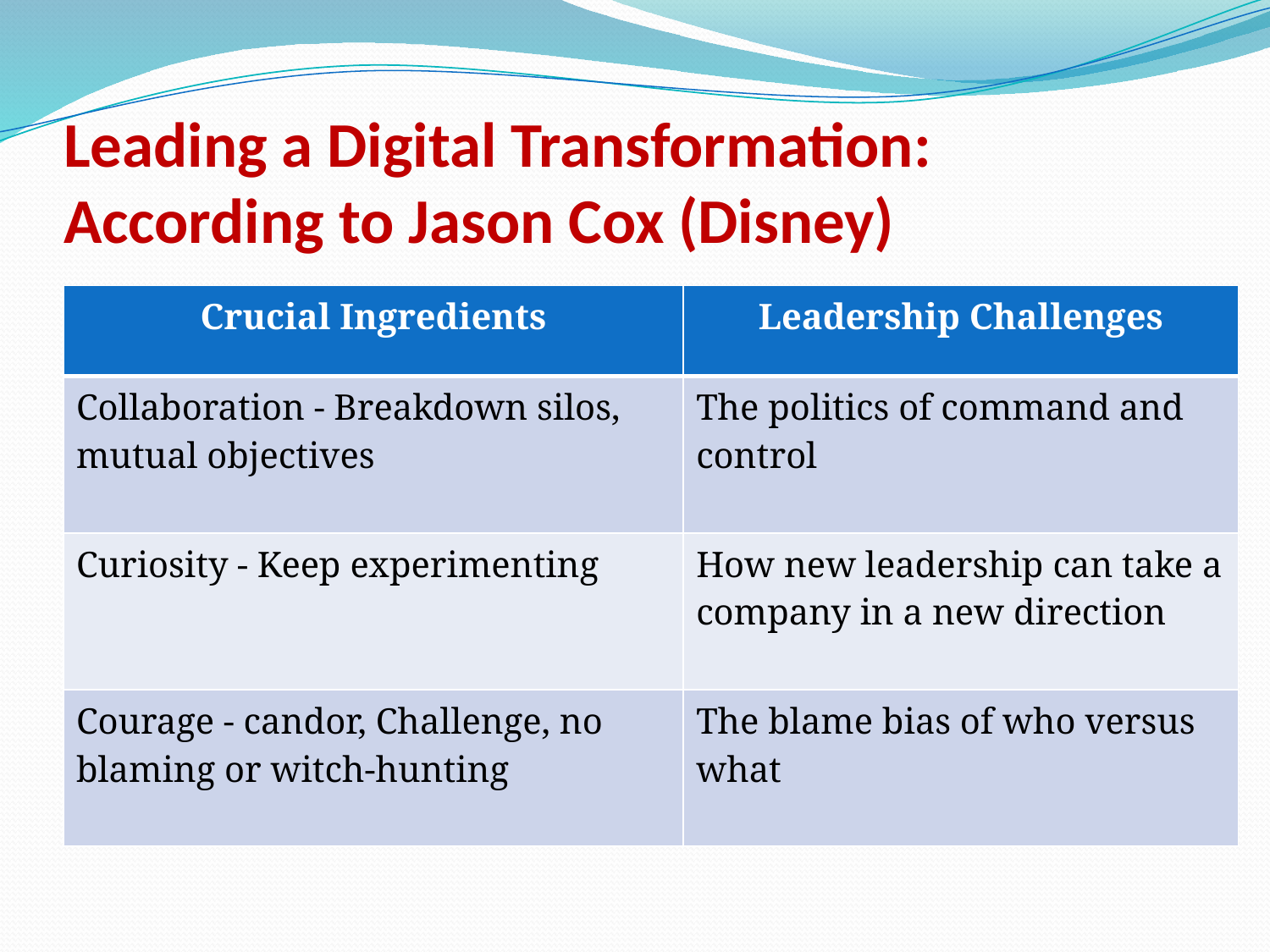

# Leading a Digital Transformation: According to Jason Cox (Disney)
| Crucial Ingredients | Leadership Challenges |
| --- | --- |
| Collaboration - Breakdown silos, mutual objectives | The politics of command and control |
| Curiosity - Keep experimenting | How new leadership can take a company in a new direction |
| Courage - candor, Challenge, no blaming or witch-hunting | The blame bias of who versus what |